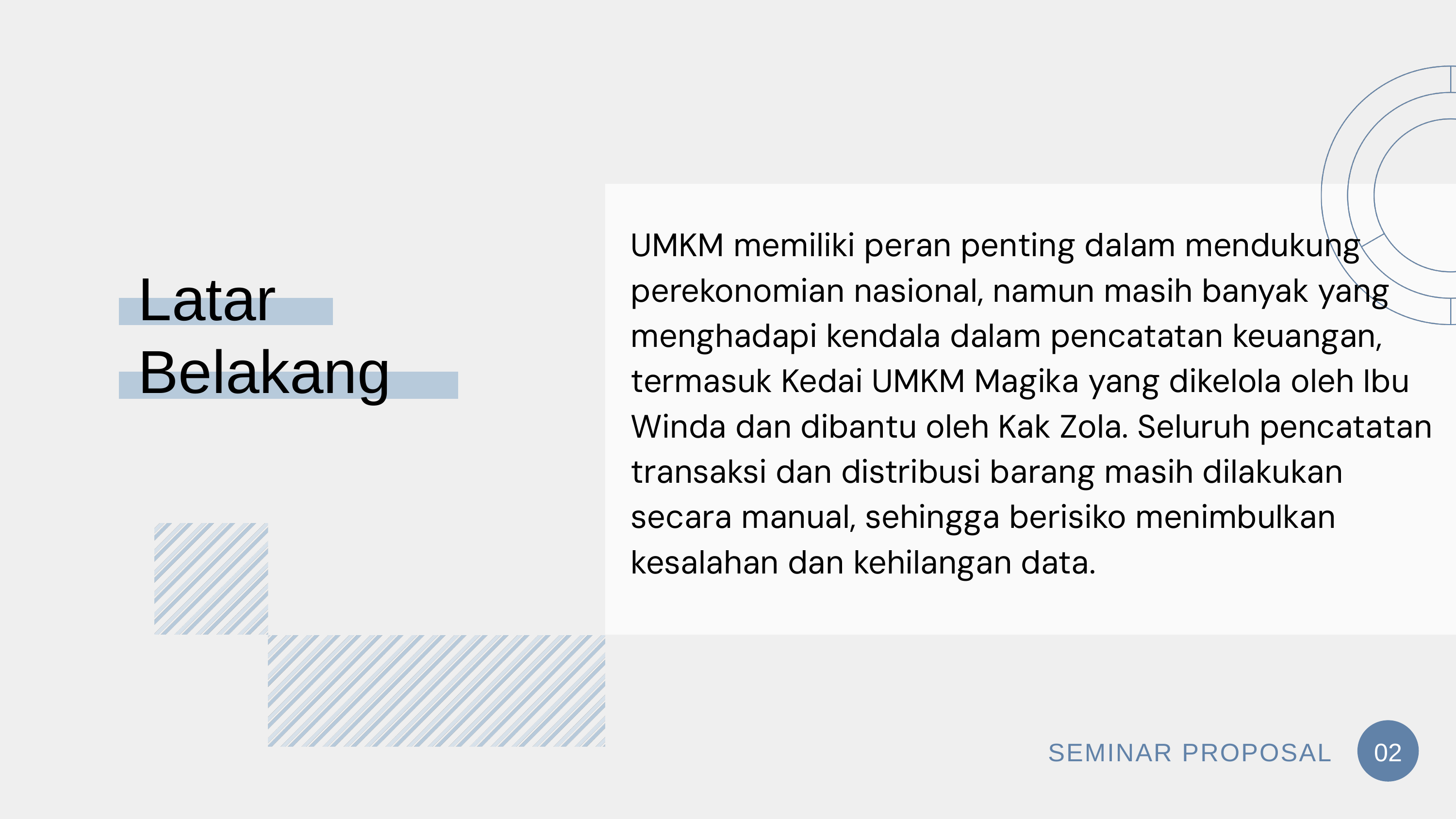

UMKM memiliki peran penting dalam mendukung perekonomian nasional, namun masih banyak yang menghadapi kendala dalam pencatatan keuangan, termasuk Kedai UMKM Magika yang dikelola oleh Ibu Winda dan dibantu oleh Kak Zola. Seluruh pencatatan transaksi dan distribusi barang masih dilakukan secara manual, sehingga berisiko menimbulkan kesalahan dan kehilangan data.
Latar
Belakang

SEMINAR PROPOSAL
02